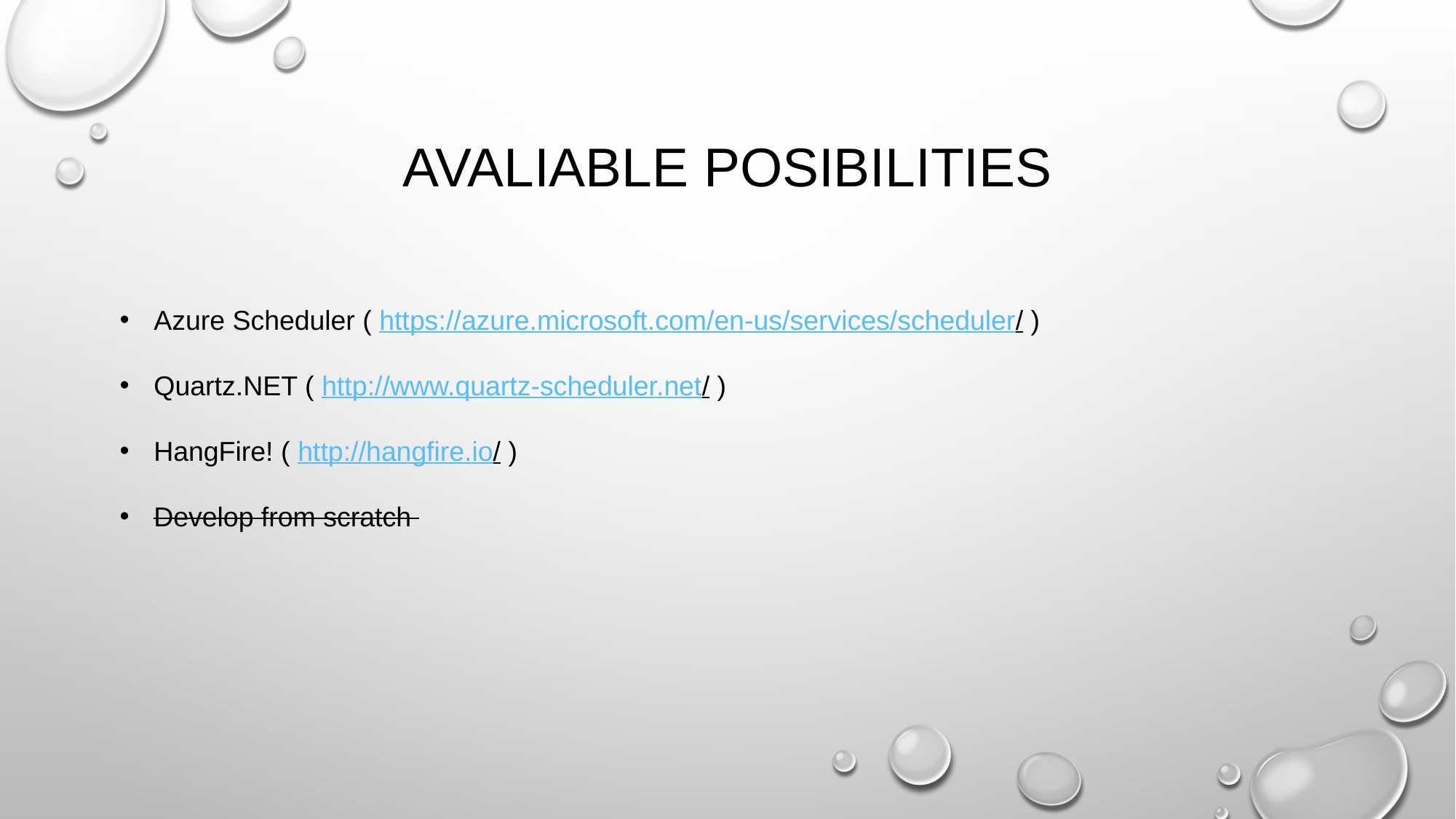

# Avaliable posibilities

Azure Scheduler ( https://azure.microsoft.com/en-us/services/scheduler/ )

Quartz.NET ( http://www.quartz-scheduler.net/ )

HangFire! ( http://hangfire.io/ )

Develop from scratch